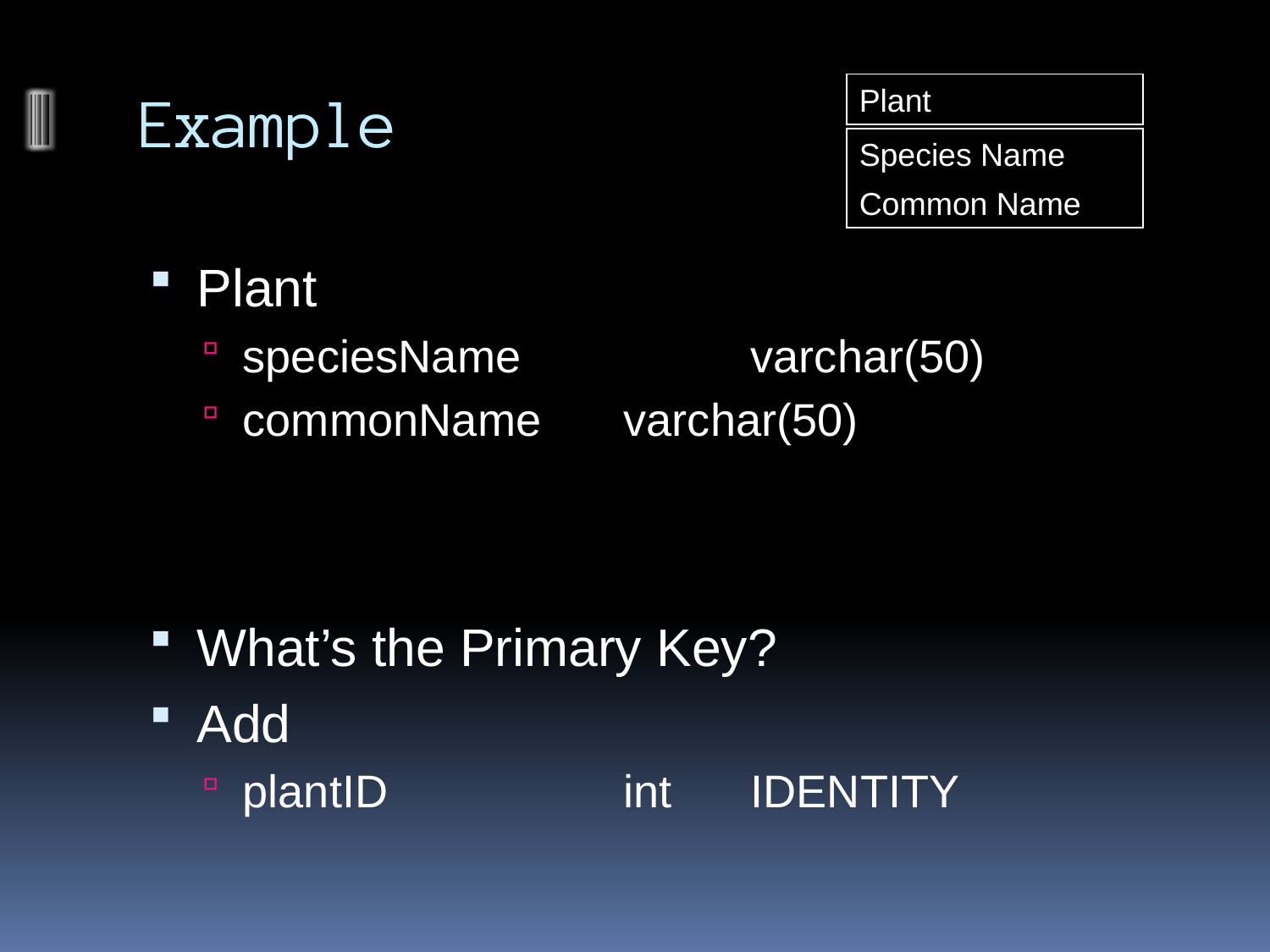

# Example
Plant
Species Name
Common Name
Plant
speciesName 		varchar(50)
commonName	varchar(50)

What’s the Primary Key?
Add
plantID		int	IDENTITY